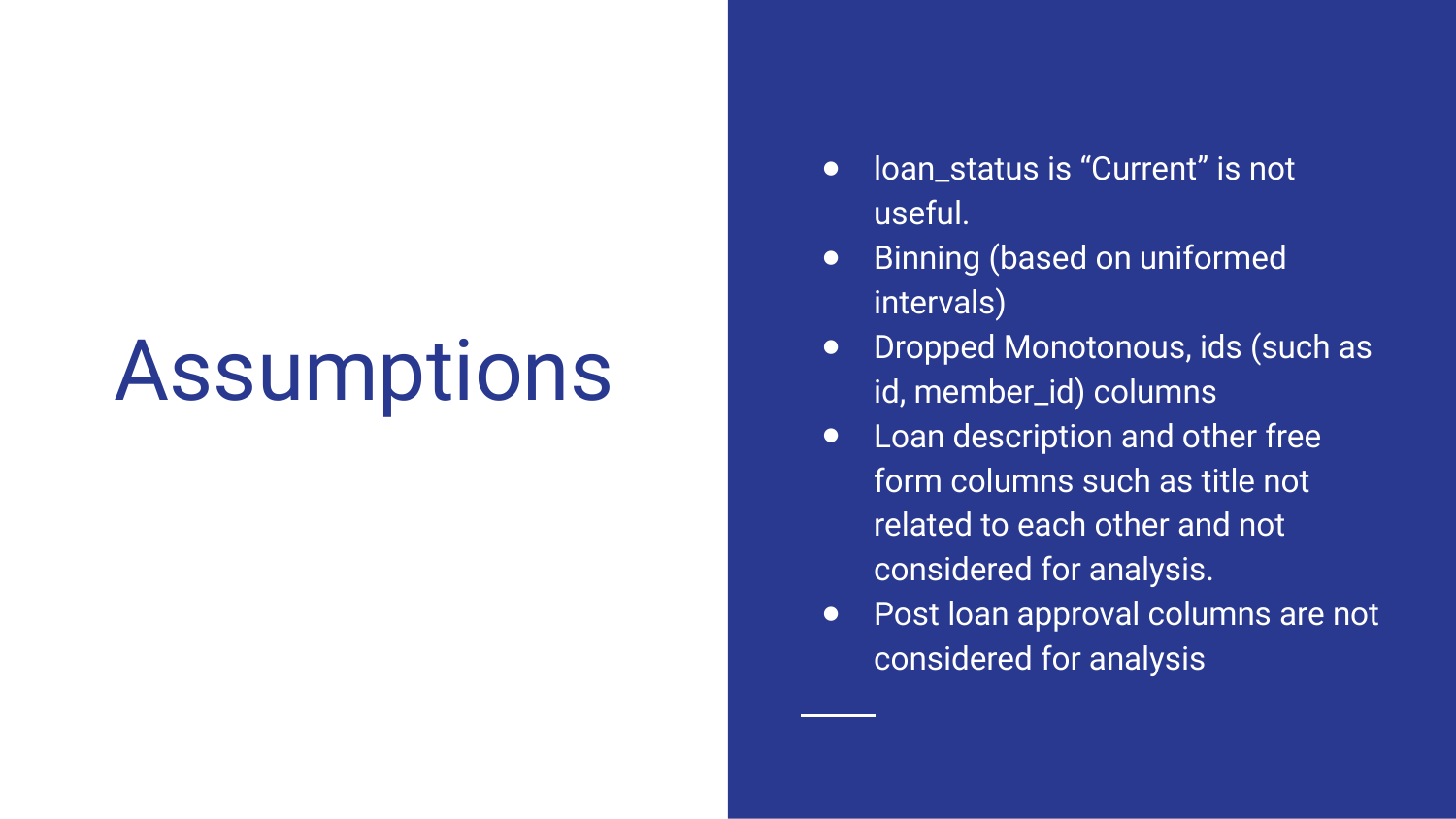

loan_status is “Current” is not useful.
Binning (based on uniformed intervals)
Dropped Monotonous, ids (such as id, member_id) columns
Loan description and other free form columns such as title not related to each other and not considered for analysis.
Post loan approval columns are not considered for analysis
# Assumptions